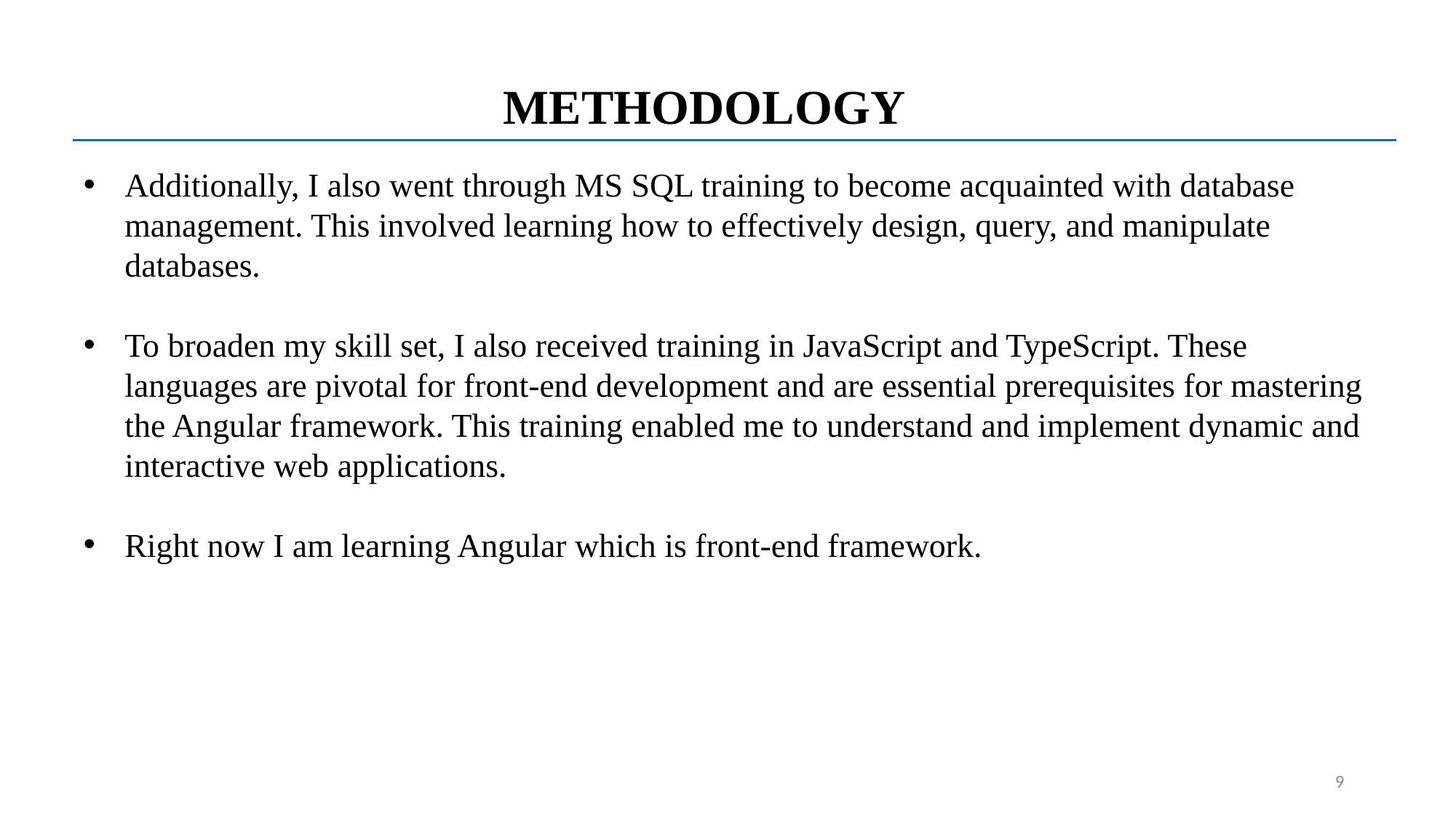

METHODOLOGY
Additionally, I also went through MS SQL training to become acquainted with database management. This involved learning how to effectively design, query, and manipulate databases.

To broaden my skill set, I also received training in JavaScript and TypeScript. These languages are pivotal for front-end development and are essential prerequisites for mastering the Angular framework. This training enabled me to understand and implement dynamic and interactive web applications.

Right now I am learning Angular which is front-end framework.

9